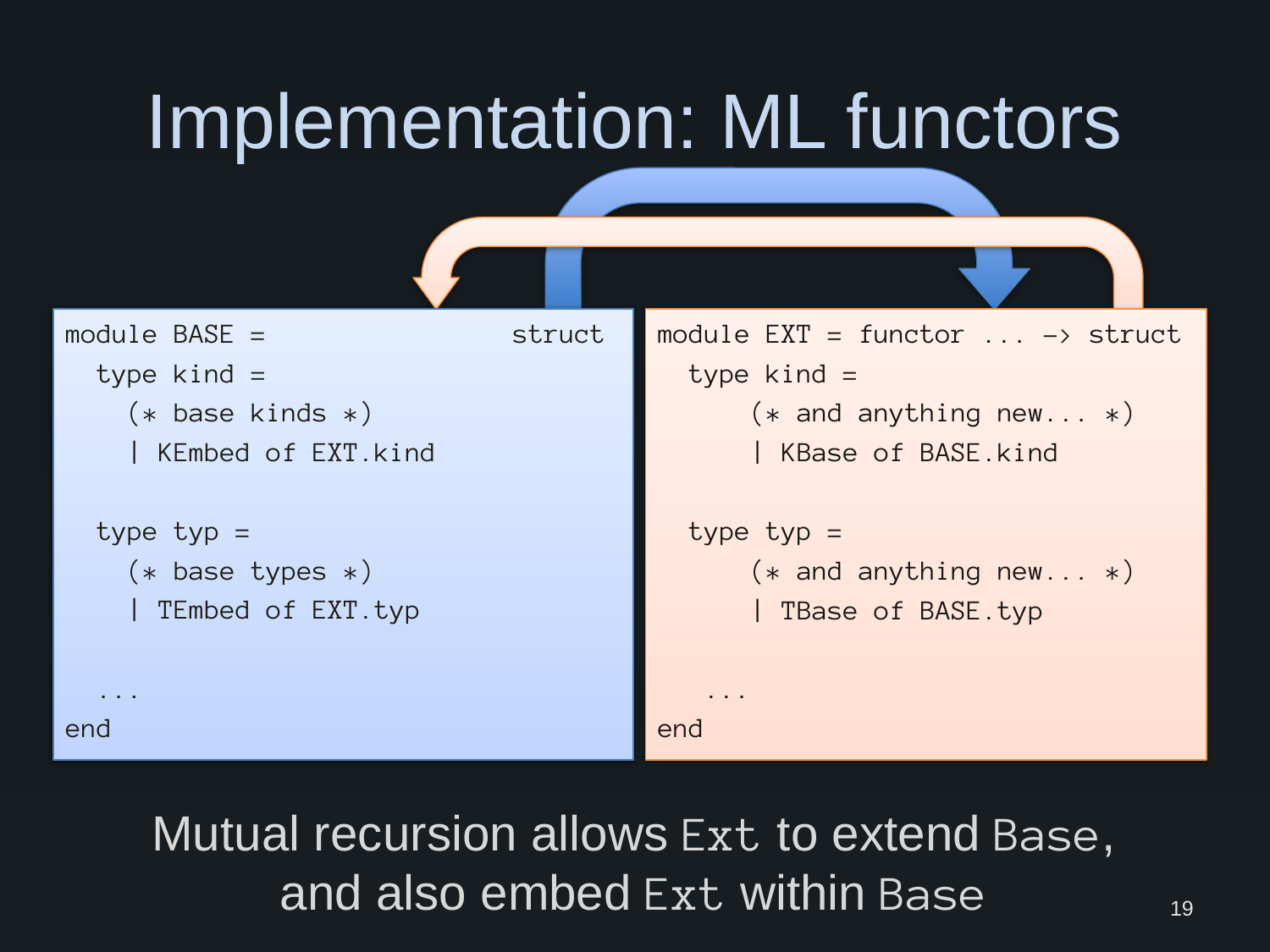

# Implementation: ML functors

module BASE = functor ... -> struct
  type kind =
    (* base kinds *)
    | KEmbed of EXT.kind

  type typ =
    (* base types *)
    | TEmbed of EXT.typ

  ...
end
module BASE =                struct
  type kind =
    (* base kinds *)
    | KEmbed of EXT.kind

  type typ =
    (* base types *)
    | TEmbed of EXT.typ

  ...
end
module EXT = functor ... -> struct
  type kind =
      (* and anything new... *)
      | KBase of BASE.kind

  type typ =
      (* and anything new... *)
      | TBase of BASE.typ

   ...
end

Mutual recursion allows Ext to extend Base,
and also embed Ext within Base
19